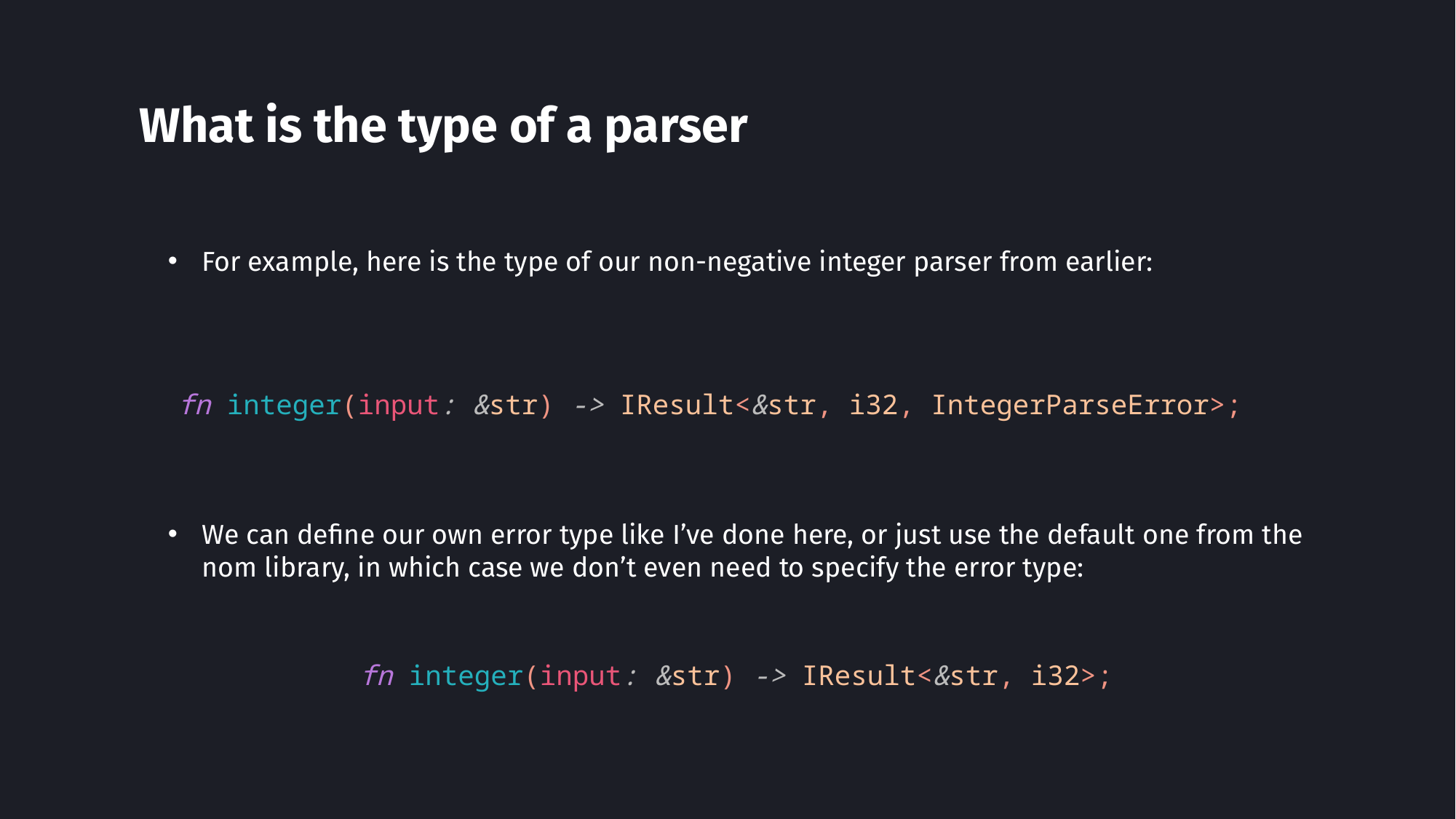

# What is the type of a parser
For example, here is the type of our non-negative integer parser from earlier:
fn integer(input: &str) -> IResult<&str, i32, IntegerParseError>;
We can define our own error type like I’ve done here, or just use the default one from the nom library, in which case we don’t even need to specify the error type:
fn integer(input: &str) -> IResult<&str, i32>;